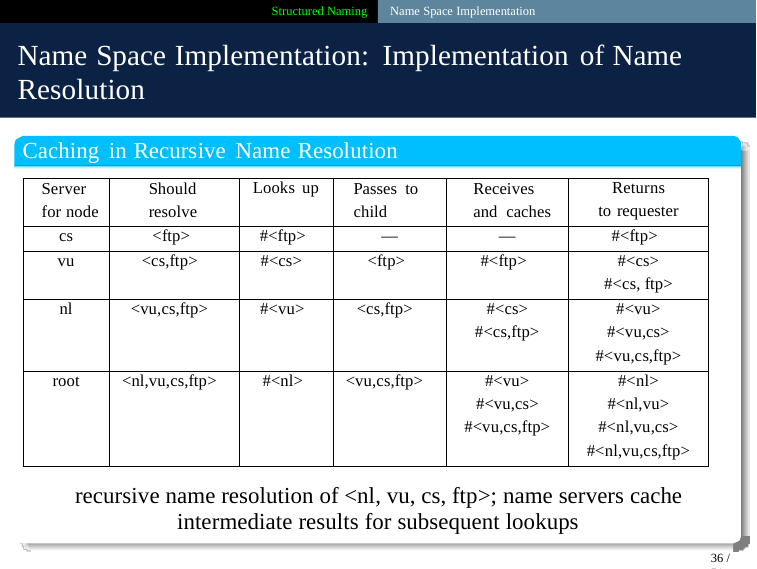

Structured Naming       Name Space Implementation

Name Space Implementation: Implementation of Name
Resolution

Caching in Recursive Name Resolution

Server
for node
Should
resolve
Looks up
Passes to
child
Receives
and caches
Returns
to requester

cs
<ftp>
#<ftp>
—
—
#<ftp>

vu
<cs,ftp>
#<cs>
<ftp>
#<ftp>
#<cs>
#<cs, ftp>

nl
<vu,cs,ftp>
#<vu>
<cs,ftp>
#<cs>
#<cs,ftp>
#<vu>
#<vu,cs>
#<vu,cs,ftp>

root
<nl,vu,cs,ftp>
#<nl>
<vu,cs,ftp>
#<vu>
#<vu,cs>
#<vu,cs,ftp>
#<nl>
#<nl,vu>
#<nl,vu,cs>
#<nl,vu,cs,ftp>

recursive name resolution of <nl, vu, cs, ftp>; name servers cache
intermediate results for subsequent lookups

36 / 51